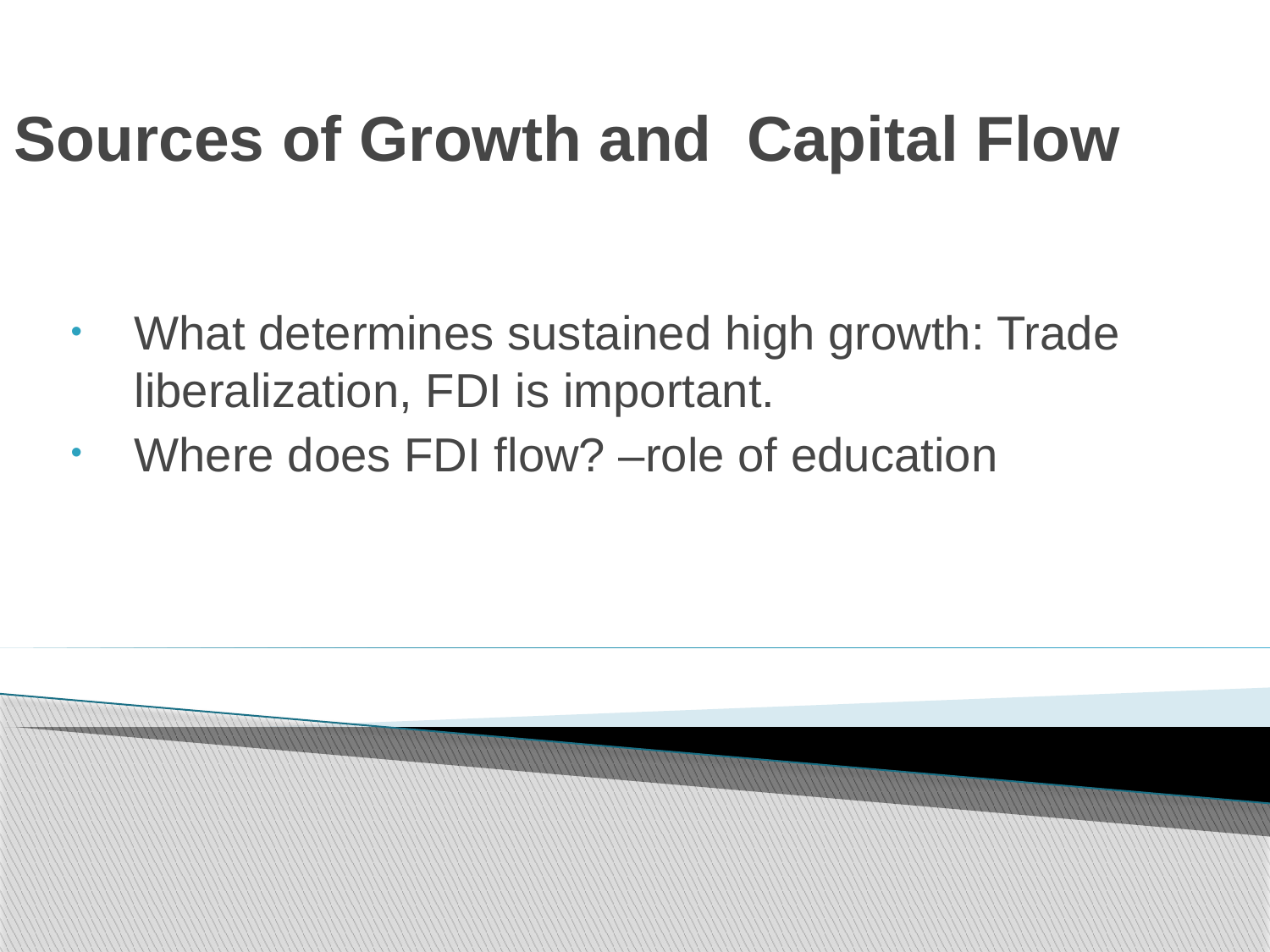

# Sources of Growth and  Capital Flow
What determines sustained high growth: Trade liberalization, FDI is important.
Where does FDI flow? –role of education